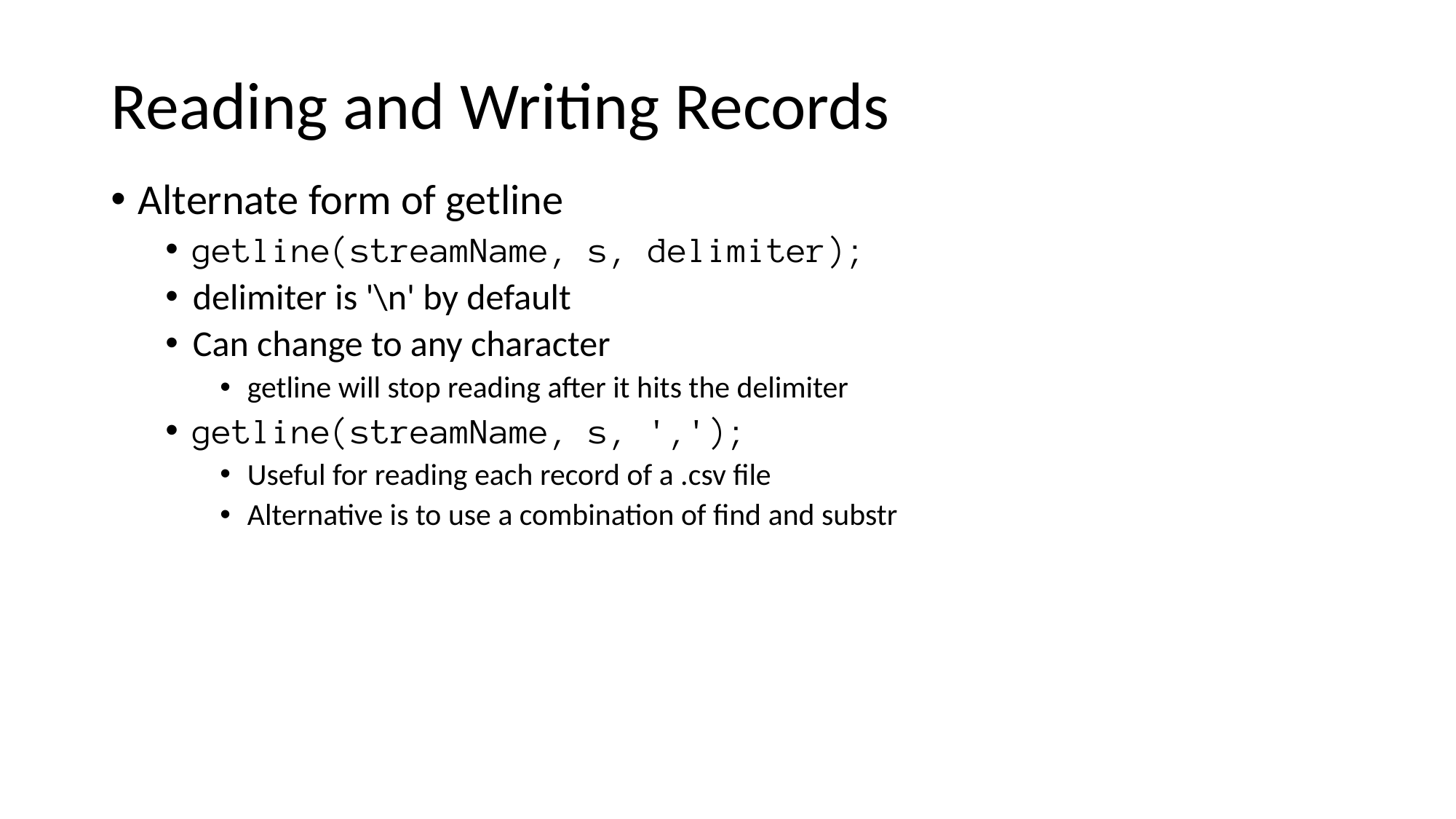

# Reading and Writing Records
Alternate form of getline
getline(streamName, s, delimiter);
delimiter is '\n' by default
Can change to any character
getline will stop reading after it hits the delimiter
getline(streamName, s, ',');
Useful for reading each record of a .csv file
Alternative is to use a combination of find and substr